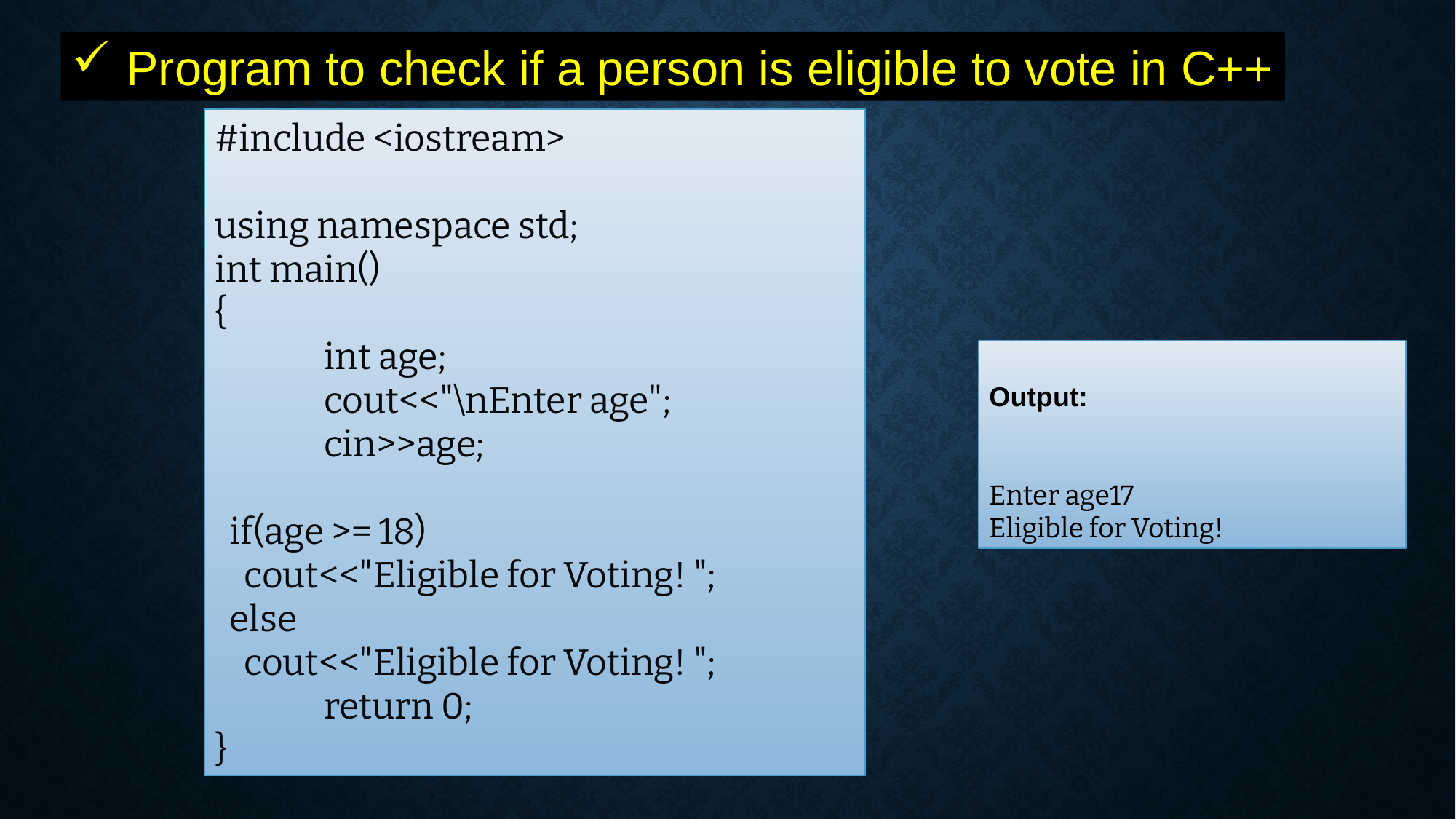

Program to check if a person is eligible to vote in C++
#include <iostream>

using namespace std;
int main()
{
	int age;
	cout<<"\nEnter age";
	cin>>age;

  if(age >= 18)
    cout<<"Eligible for Voting! ";
  else
    cout<<"Eligible for Voting! ";
	return 0;
}

Output:

Enter age17
Eligible for Voting!